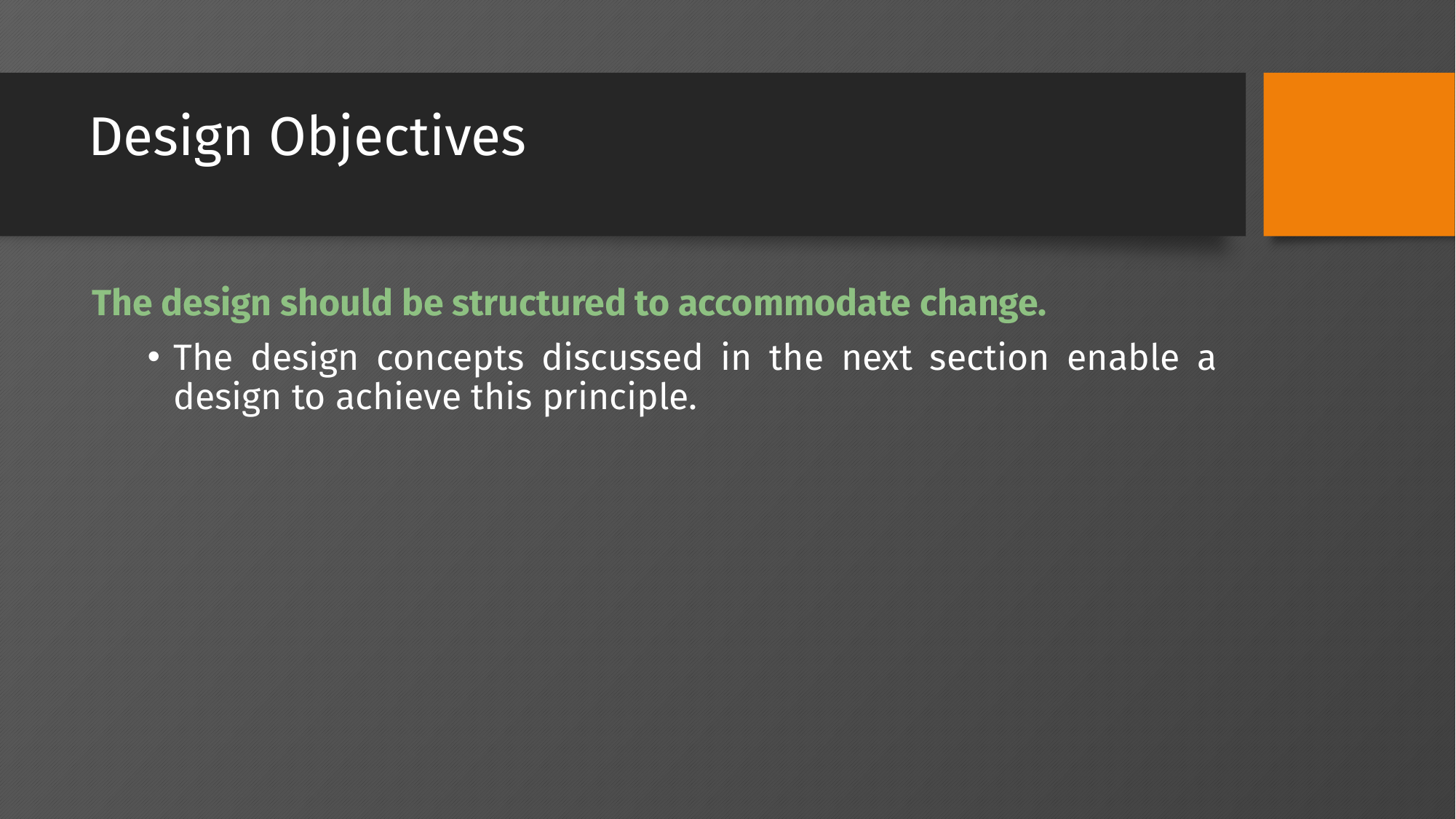

# Design Objectives
The design should be structured to accommodate change.
The design concepts discussed in the next section enable a design to achieve this principle.